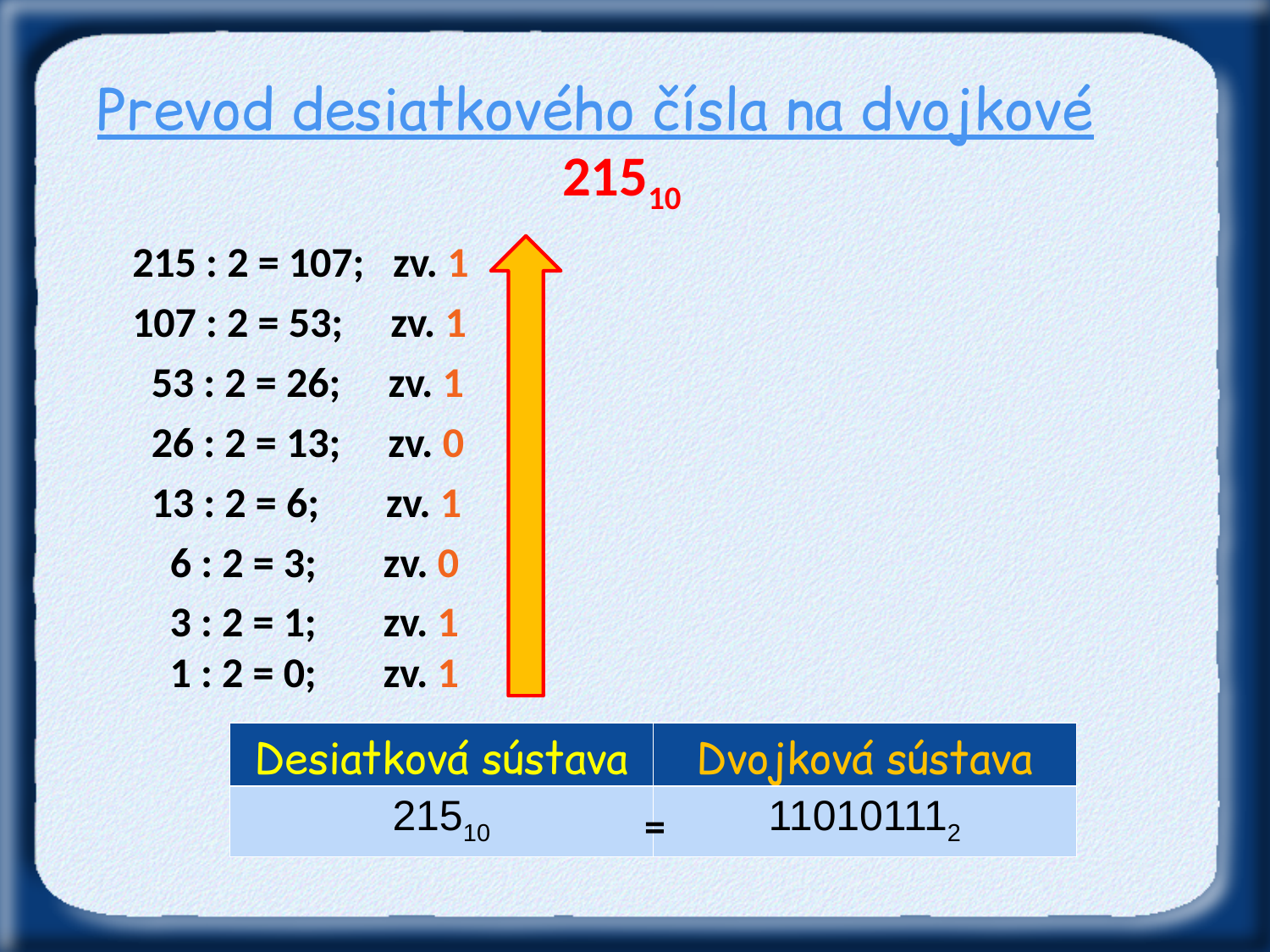

Prevod desiatkového čísla na dvojkové
21510
215 : 2 = 107;   zv. 1

107 : 2 = 53;     zv. 1
  53 : 2 = 26;     zv. 1
  26 : 2 = 13;     zv. 0
  13 : 2 = 6;       zv. 1
     6 : 2 = 3;       zv. 0
     3 : 2 = 1;       zv. 1
     1 : 2 = 0;       zv. 1
| Desiatková sústava | Dvojková sústava |
| --- | --- |
| 21510 | 110101112 |
=